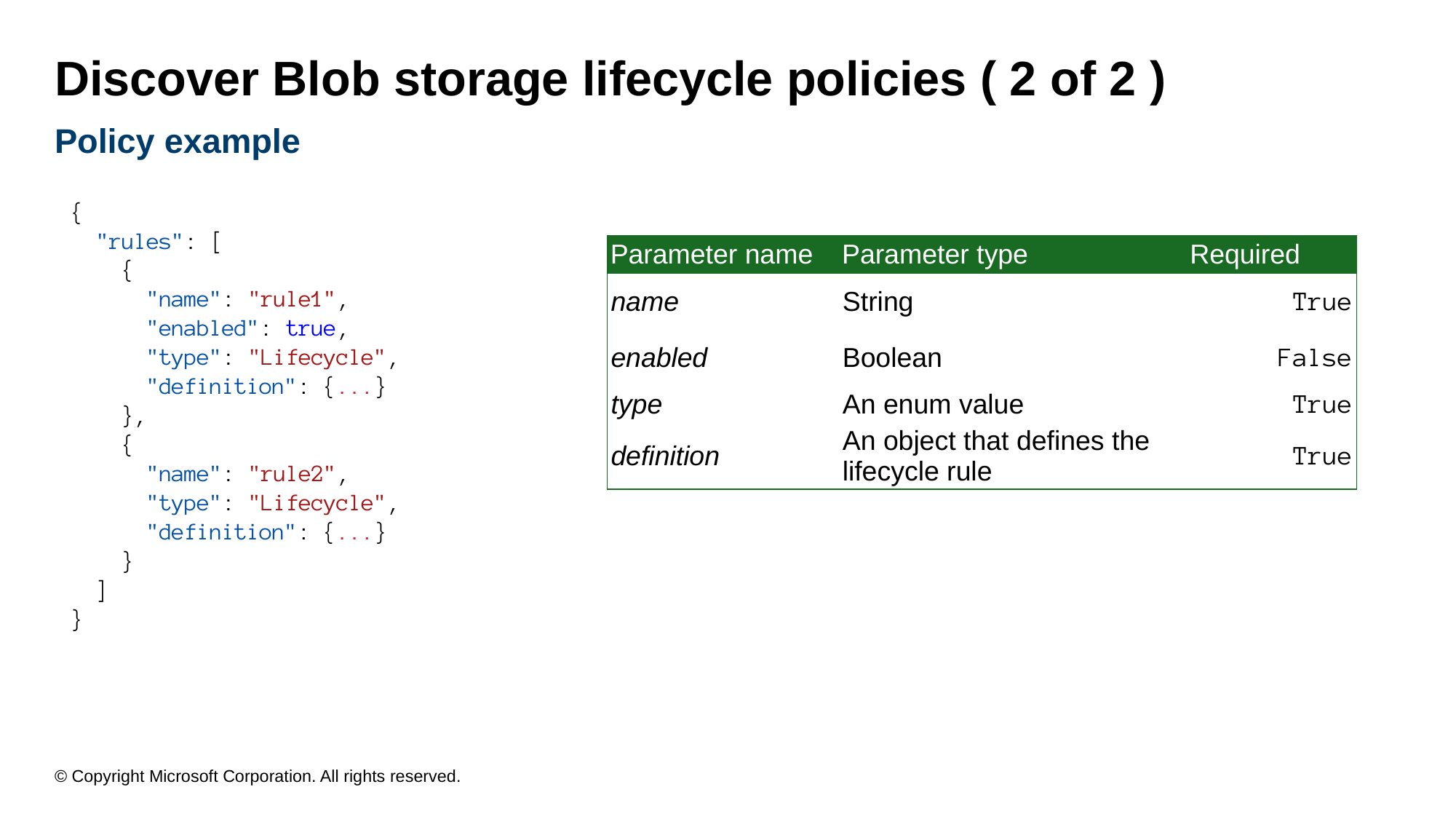

# Discover Blob storage lifecycle policies ( 2 of 2 )
Policy example
{
  "rules": [
    {
      "name": "rule1",
      "enabled": true,
      "type": "Lifecycle",
      "definition": {...}
    },
    {
      "name": "rule2",
      "type": "Lifecycle",
      "definition": {...}
    }
  ]
}

| Parameter name | Parameter type | Required |
| --- | --- | --- |
| name | String | True |
| enabled | Boolean | False |
| type | An enum value | True |
| definition | An object that defines the lifecycle rule | True |